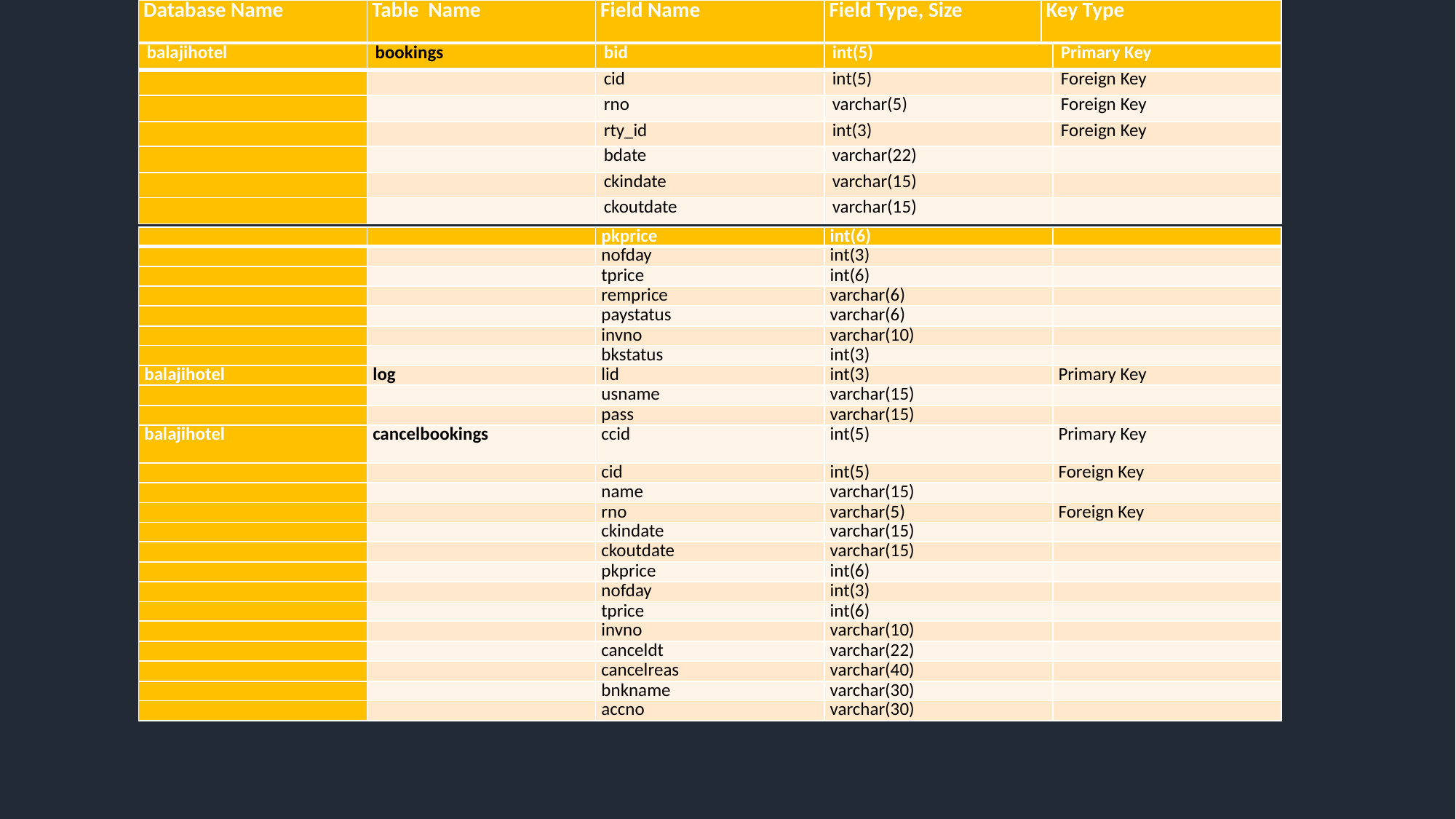

| Database Name | Table Name | Field Name | Field Type, Size | Key Type |
| --- | --- | --- | --- | --- |
| balajihotel | bookings | bid | int(5) | Primary Key |
| --- | --- | --- | --- | --- |
|  |  | cid | int(5) | Foreign Key |
|  |  | rno | varchar(5) | Foreign Key |
|  |  | rty\_id | int(3) | Foreign Key |
|  |  | bdate | varchar(22) |  |
|  |  | ckindate | varchar(15) |  |
|  |  | ckoutdate | varchar(15) |  |
|  |  | pkprice | int(6) |  |
| --- | --- | --- | --- | --- |
|  |  | nofday | int(3) |  |
|  |  | tprice | int(6) |  |
|  |  | remprice | varchar(6) |  |
|  |  | paystatus | varchar(6) |  |
|  |  | invno | varchar(10) |  |
|  |  | bkstatus | int(3) |  |
| balajihotel | log | lid | int(3) | Primary Key |
|  |  | usname | varchar(15) |  |
|  |  | pass | varchar(15) |  |
| balajihotel | cancelbookings | ccid | int(5) | Primary Key |
|  |  | cid | int(5) | Foreign Key |
|  |  | name | varchar(15) |  |
|  |  | rno | varchar(5) | Foreign Key |
|  |  | ckindate | varchar(15) |  |
|  |  | ckoutdate | varchar(15) |  |
|  |  | pkprice | int(6) |  |
|  |  | nofday | int(3) |  |
|  |  | tprice | int(6) |  |
|  |  | invno | varchar(10) |  |
|  |  | canceldt | varchar(22) |  |
|  |  | cancelreas | varchar(40) |  |
|  |  | bnkname | varchar(30) |  |
|  |  | accno | varchar(30) |  |